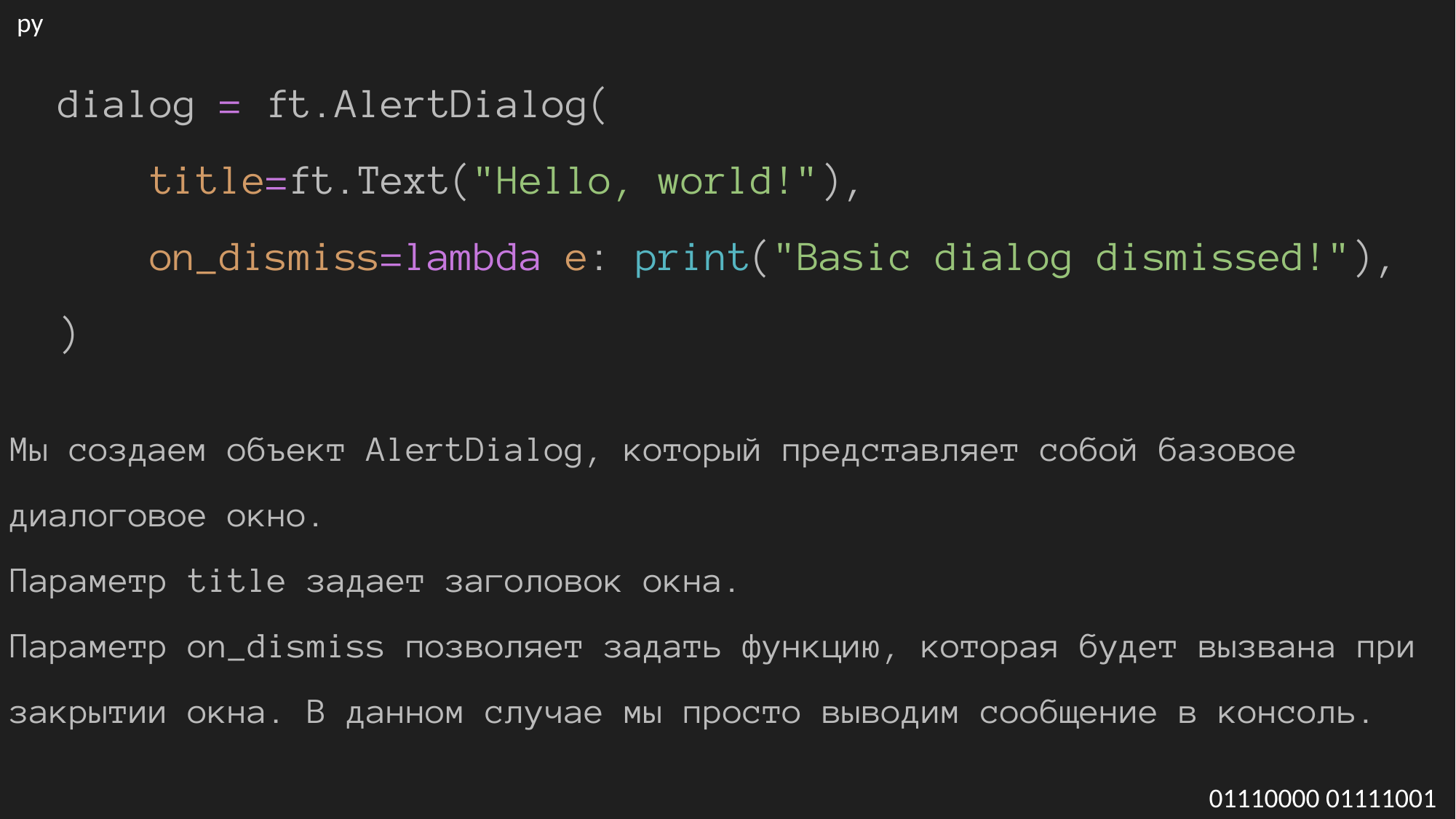

py
dialog = ft.AlertDialog(
    title=ft.Text("Hello, world!"),
    on_dismiss=lambda e: print("Basic dialog dismissed!"),
)
Мы создаем объект AlertDialog, который представляет собой базовое диалоговое окно.
Параметр title задает заголовок окна.
Параметр on_dismiss позволяет задать функцию, которая будет вызвана при закрытии окна. В данном случае мы просто выводим сообщение в консоль.
01110000 01111001